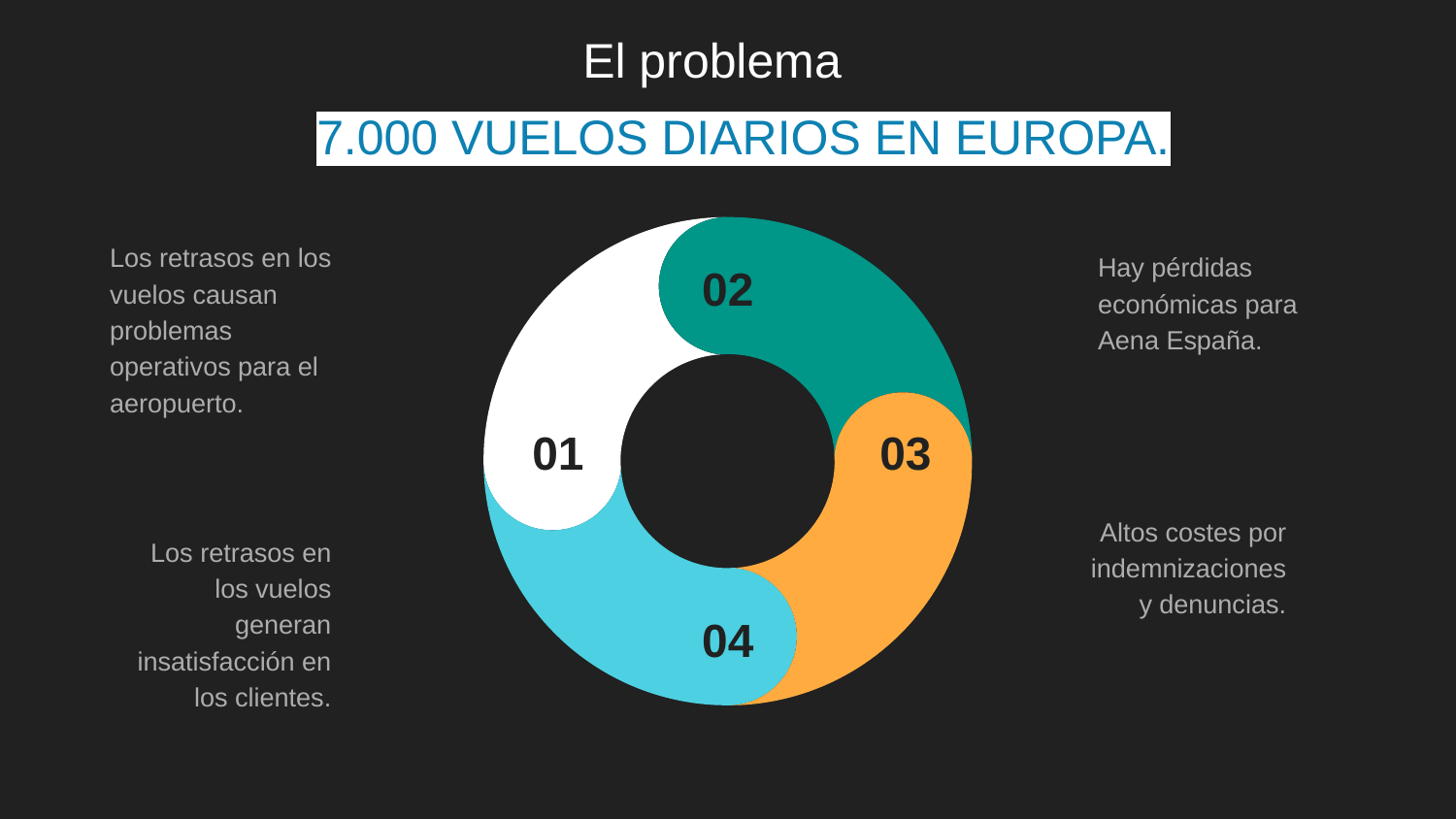

# El problema
7.000 VUELOS DIARIOS EN EUROPA.
Los retrasos en los vuelos causan problemas operativos para el aeropuerto.
Hay pérdidas económicas para Aena España.

Altos costes por indemnizaciones y denuncias.
Los retrasos en los vuelos generan insatisfacción en los clientes.